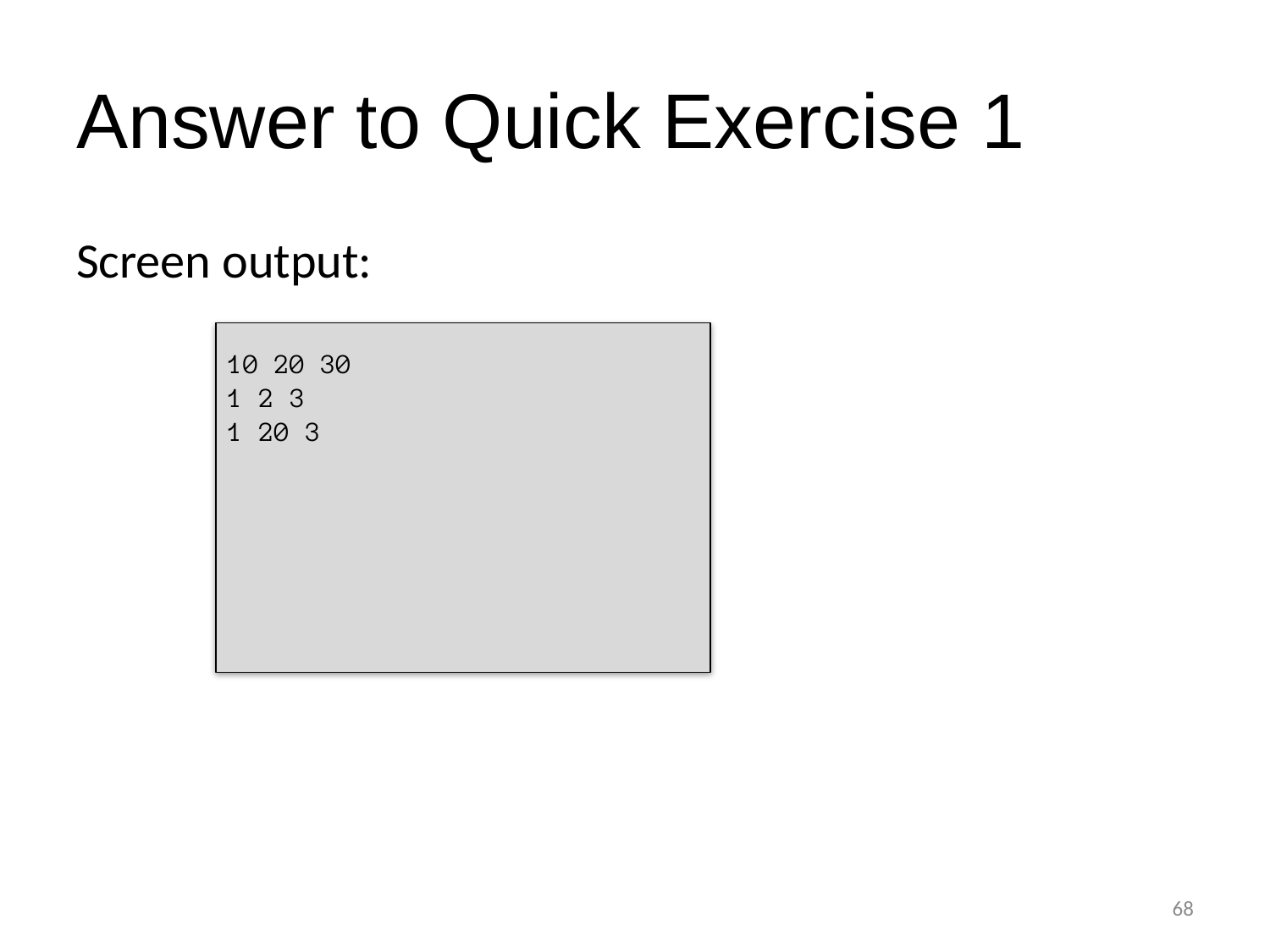

# Answer to Quick Exercise 1
Screen output:
10 20 30
1 2 3
1 20 3

68